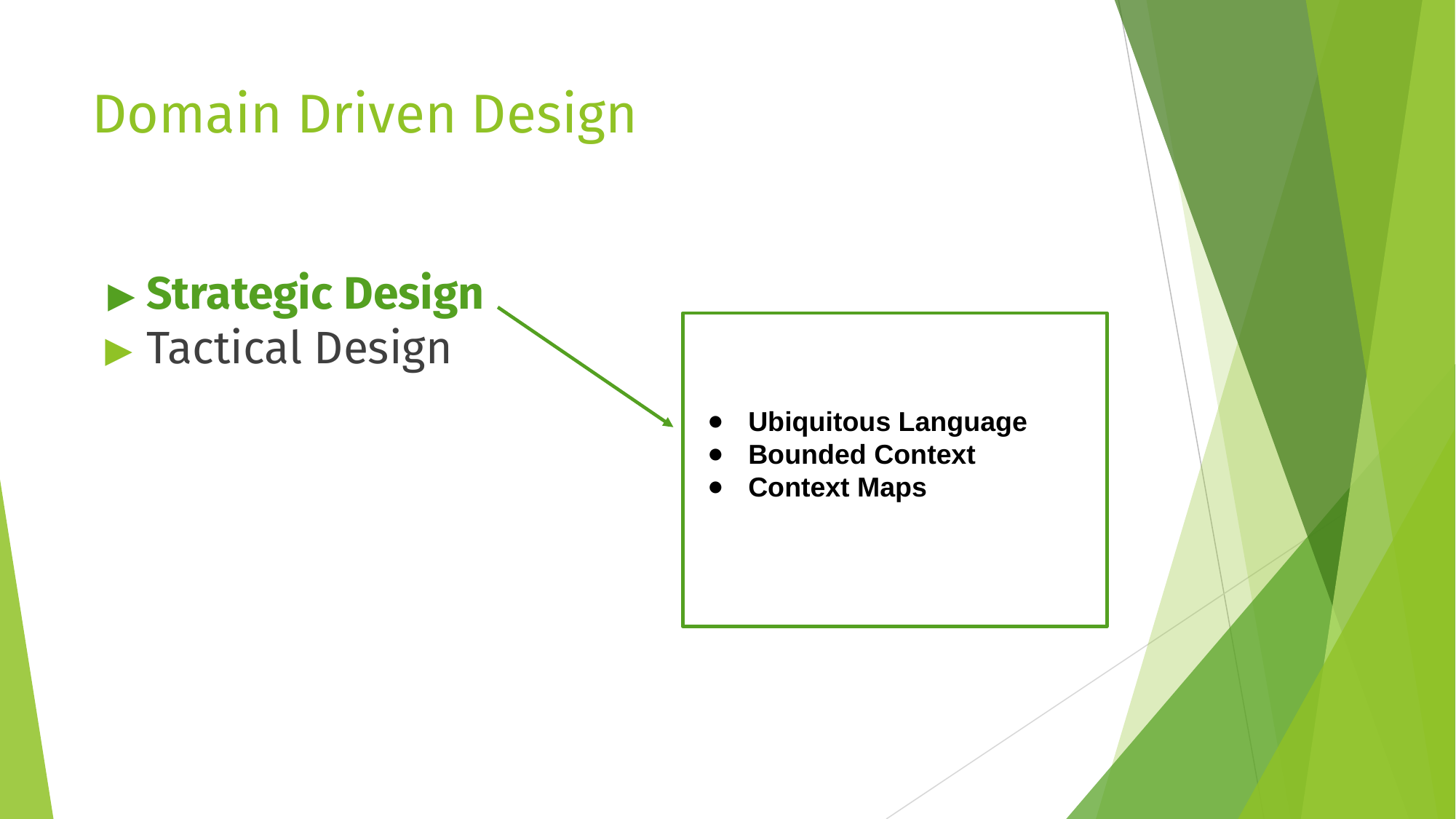

# Domain Driven Design
Strategic Design
Tactical Design

Ubiquitous Language
Bounded Context
Context Maps